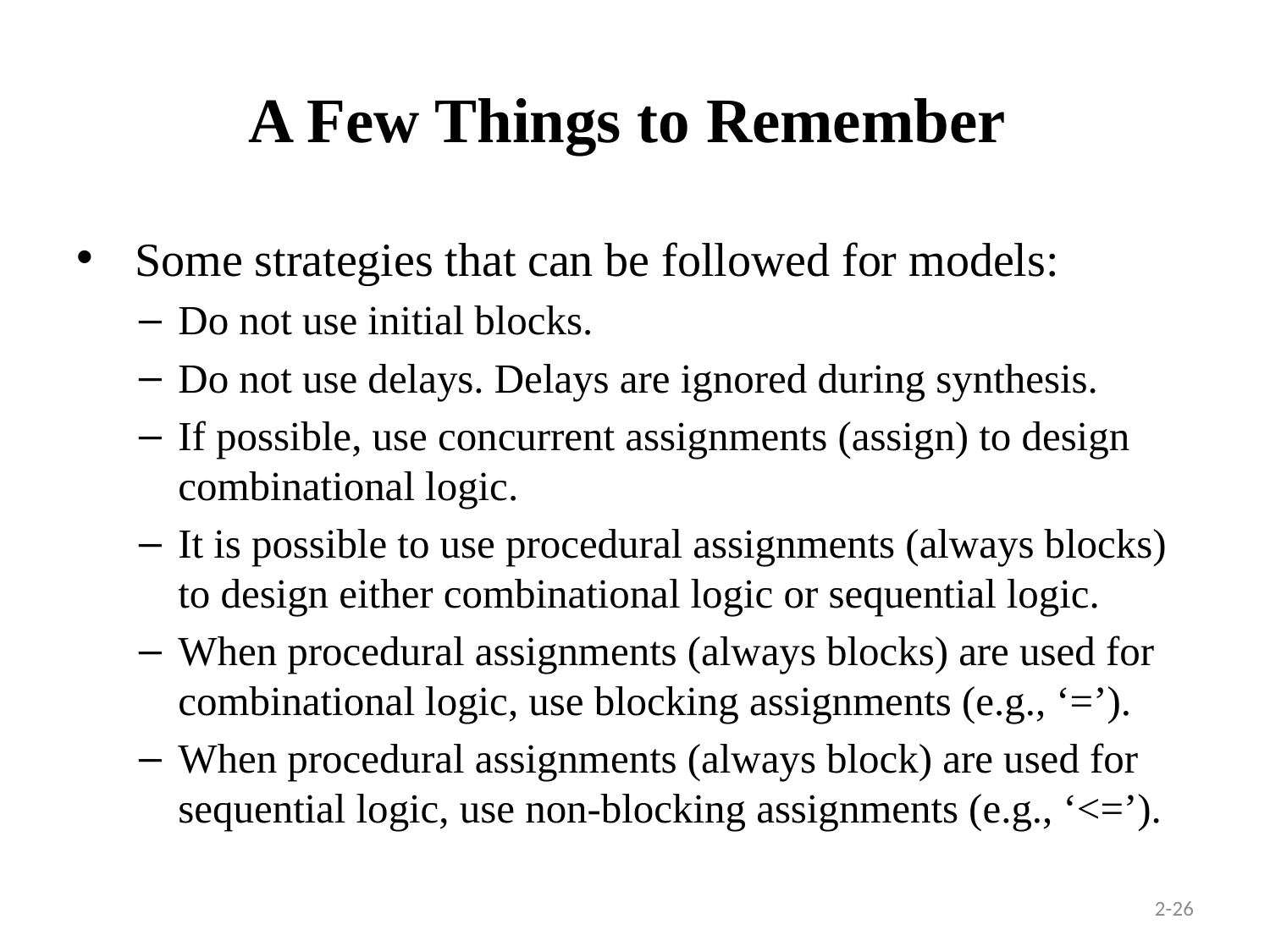

# A Few Things to Remember
 Some strategies that can be followed for models:
Do not use initial blocks.
Do not use delays. Delays are ignored during synthesis.
If possible, use concurrent assignments (assign) to design combinational logic.
It is possible to use procedural assignments (always blocks) to design either combinational logic or sequential logic.
When procedural assignments (always blocks) are used for combinational logic, use blocking assignments (e.g., ‘=’).
When procedural assignments (always block) are used for sequential logic, use non-blocking assignments (e.g., ‘<=’).
2-26